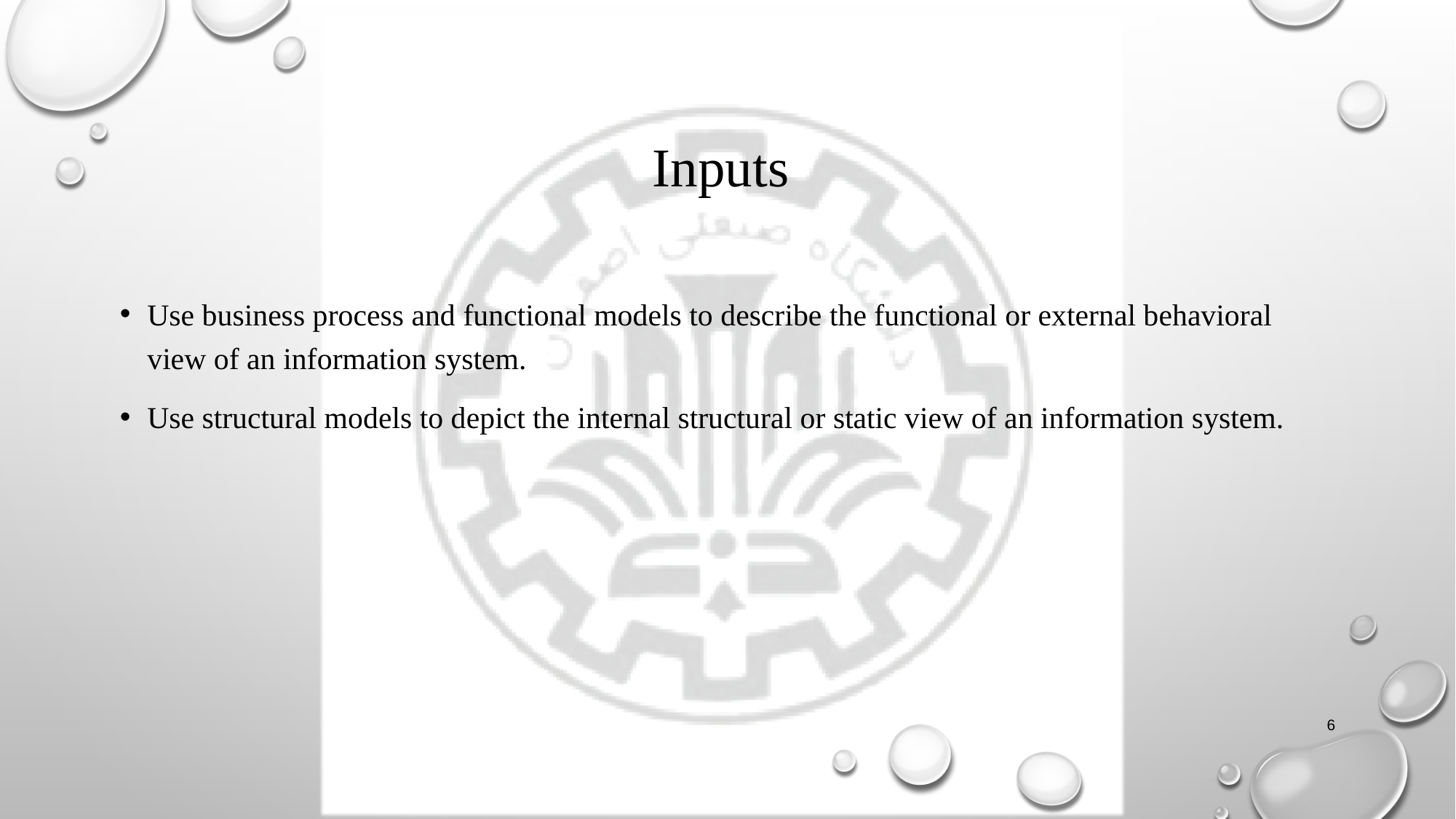

# Inputs
Use business process and functional models to describe the functional or external behavioral view of an information system.
Use structural models to depict the internal structural or static view of an information system.
6